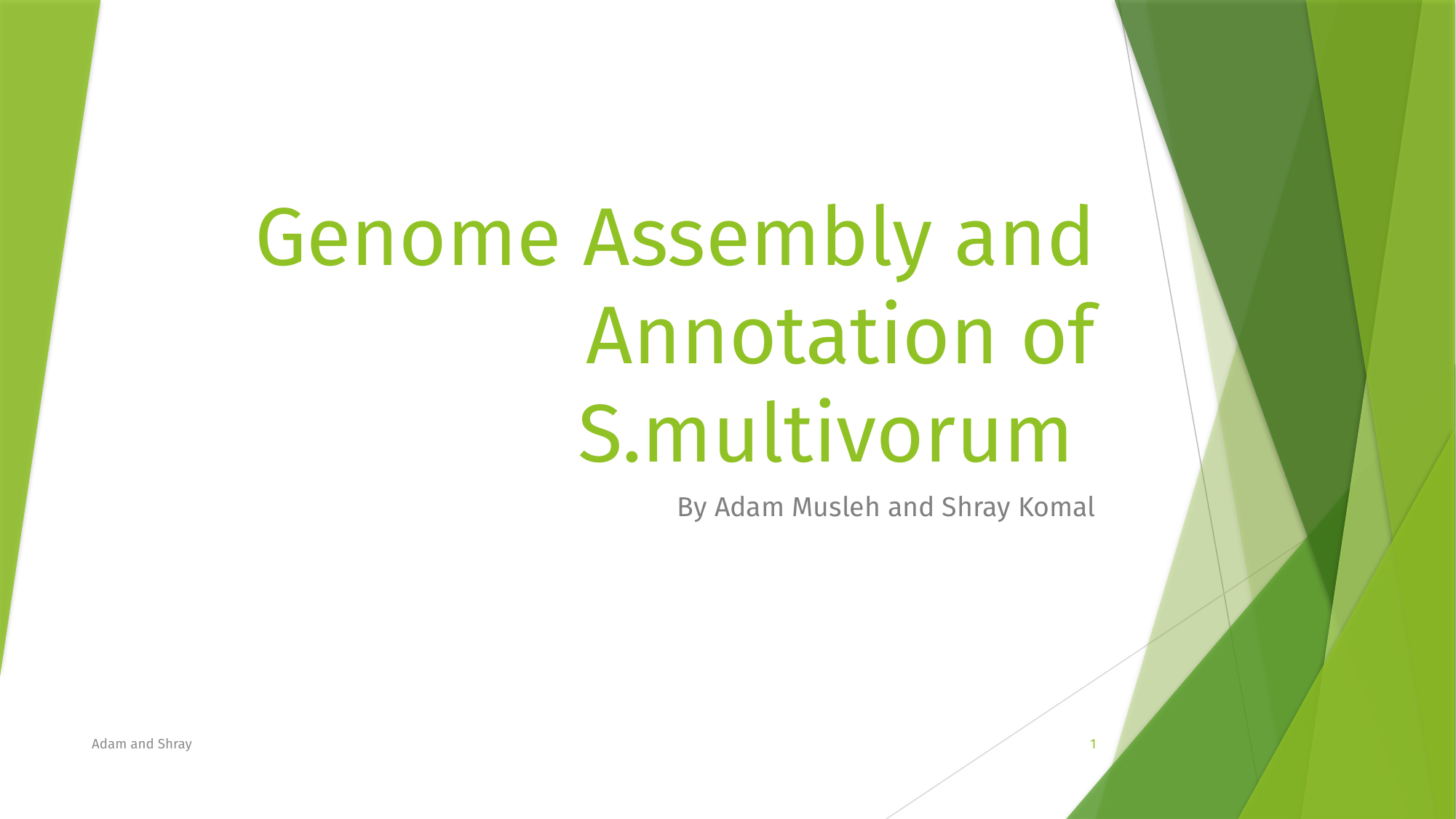

# Genome Assembly and Annotation of S.multivorum
By Adam Musleh and Shray Komal
Adam and Shray
1